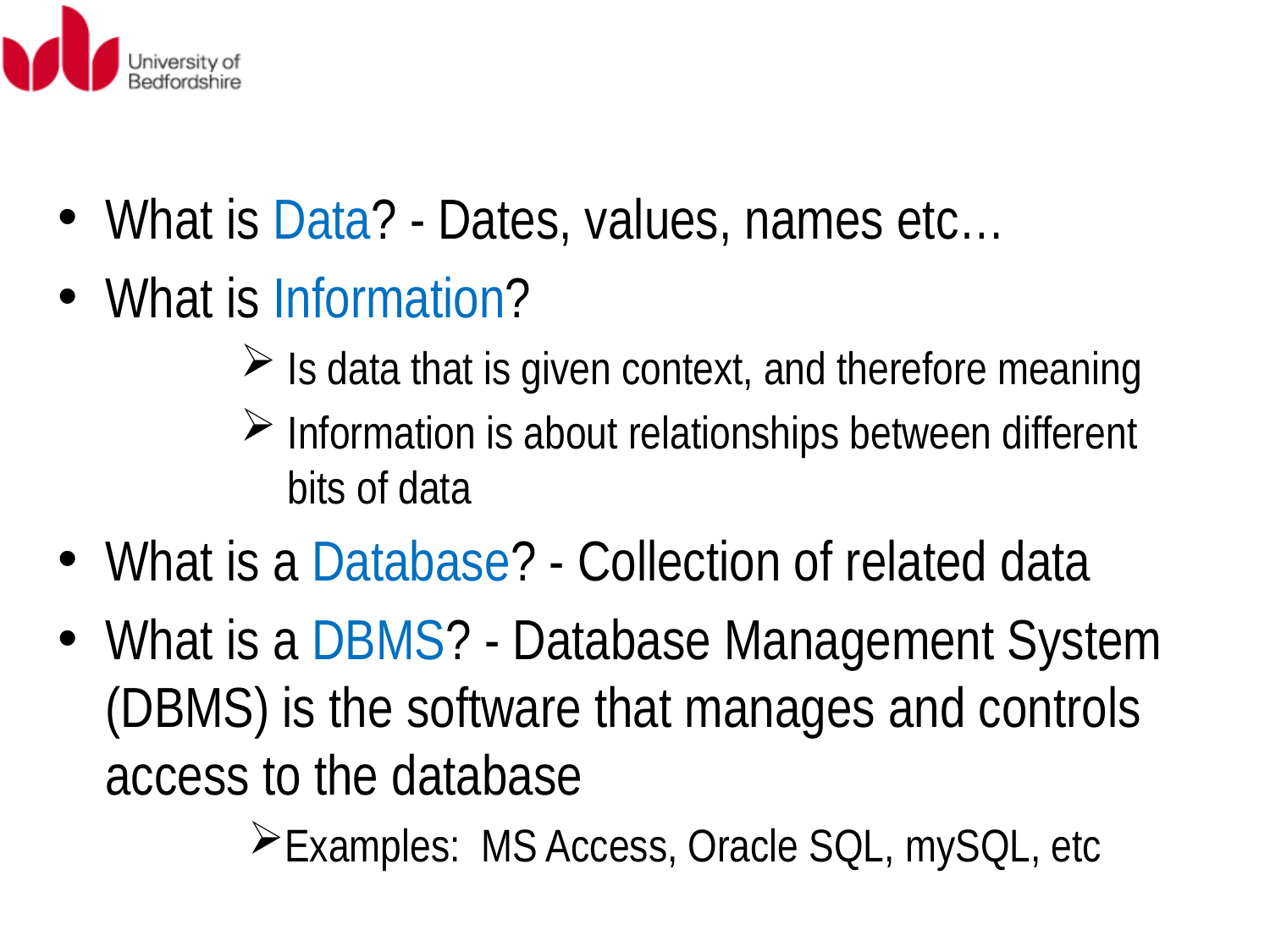

#
What is Data? - Dates, values, names etc…
What is Information?
Is data that is given context, and therefore meaning
Information is about relationships between different bits of data
What is a Database? - Collection of related data
What is a DBMS? - Database Management System (DBMS) is the software that manages and controls access to the database
Examples:  MS Access, Oracle SQL, mySQL, etc